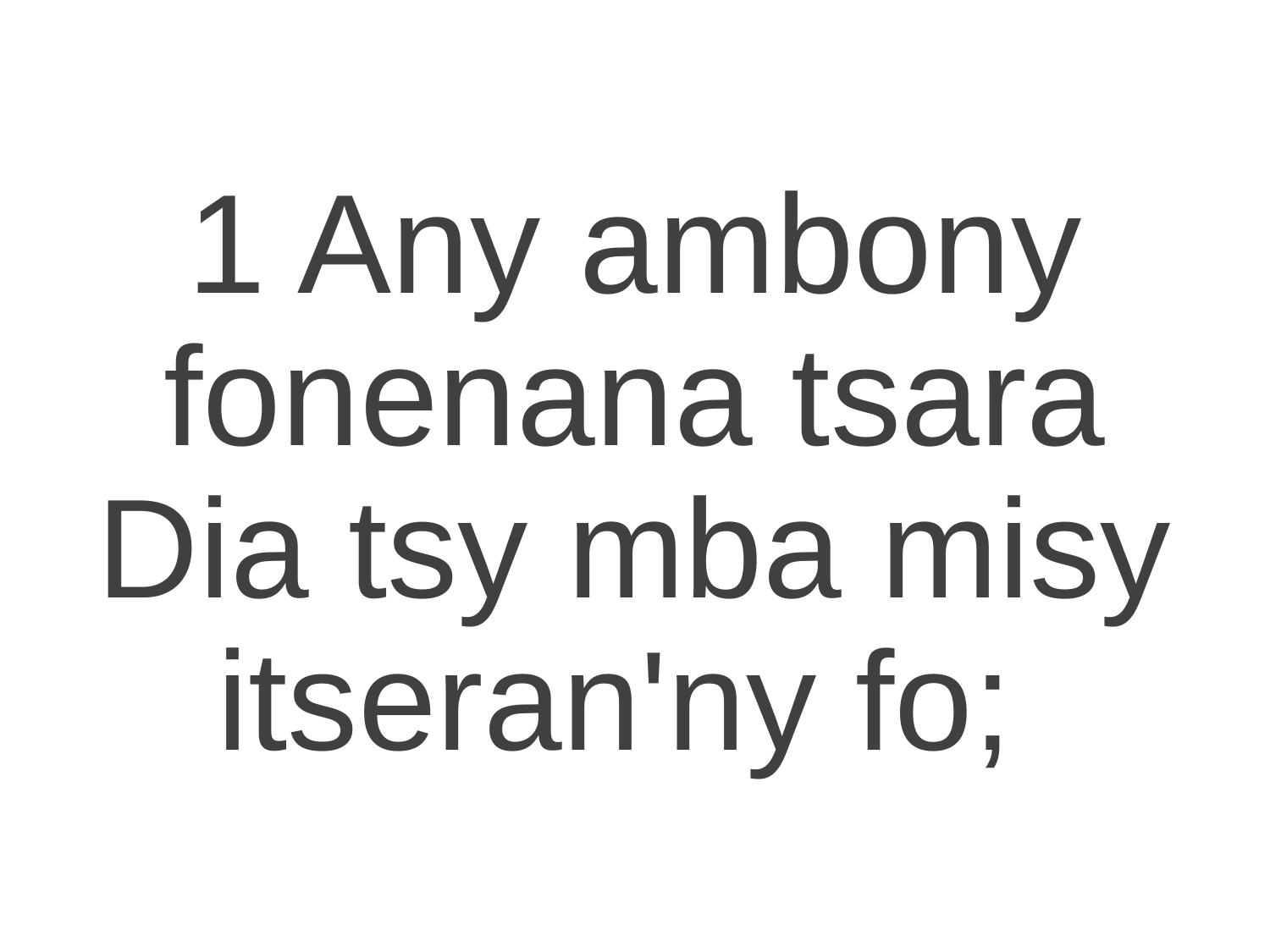

1 Any ambony fonenana tsara
Dia tsy mba misy itseran'ny fo;